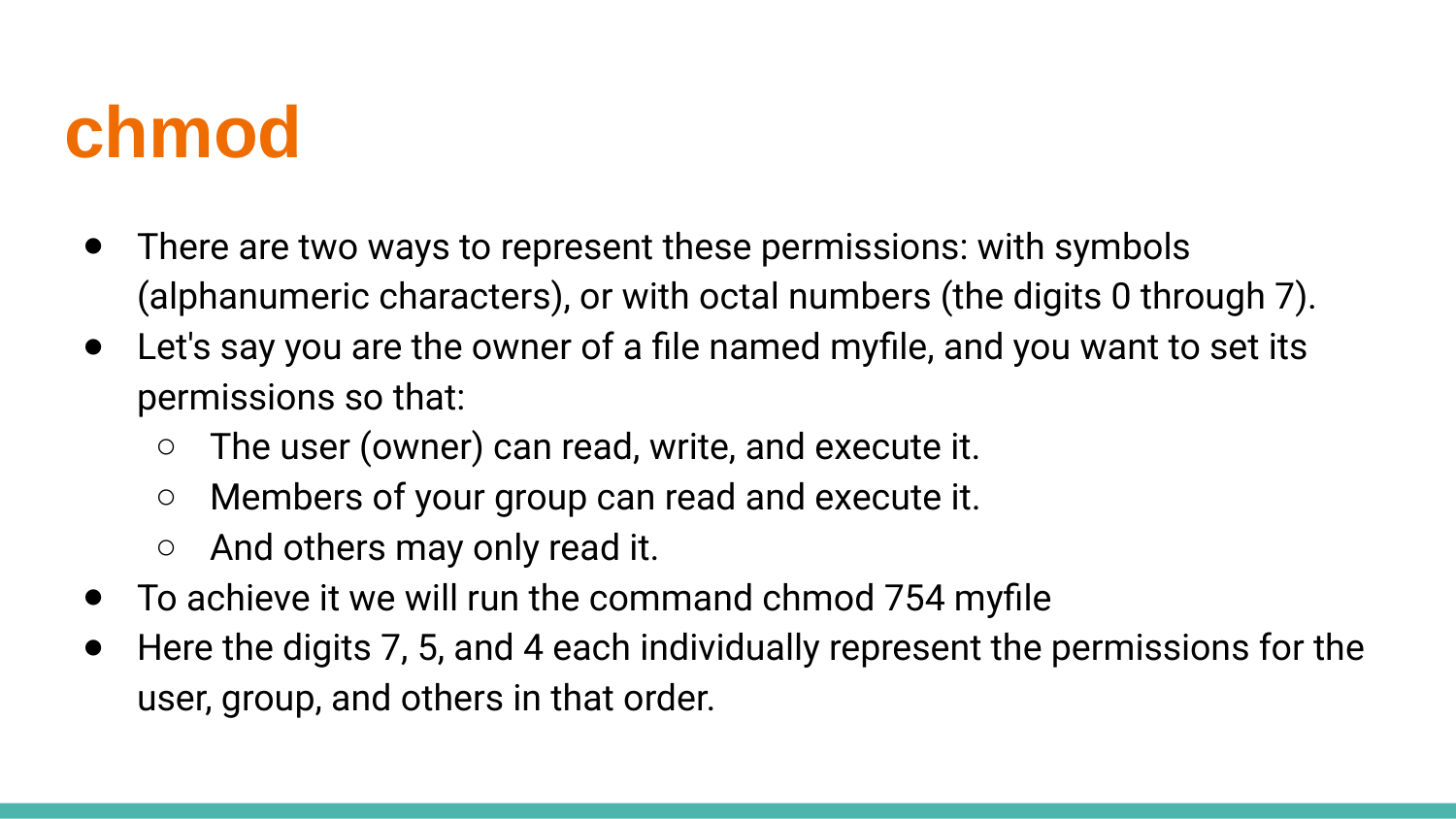

# chmod
There are two ways to represent these permissions: with symbols (alphanumeric characters), or with octal numbers (the digits 0 through 7).
Let's say you are the owner of a file named myfile, and you want to set its permissions so that:
The user (owner) can read, write, and execute it.
Members of your group can read and execute it.
And others may only read it.
To achieve it we will run the command chmod 754 myfile
Here the digits 7, 5, and 4 each individually represent the permissions for the user, group, and others in that order.